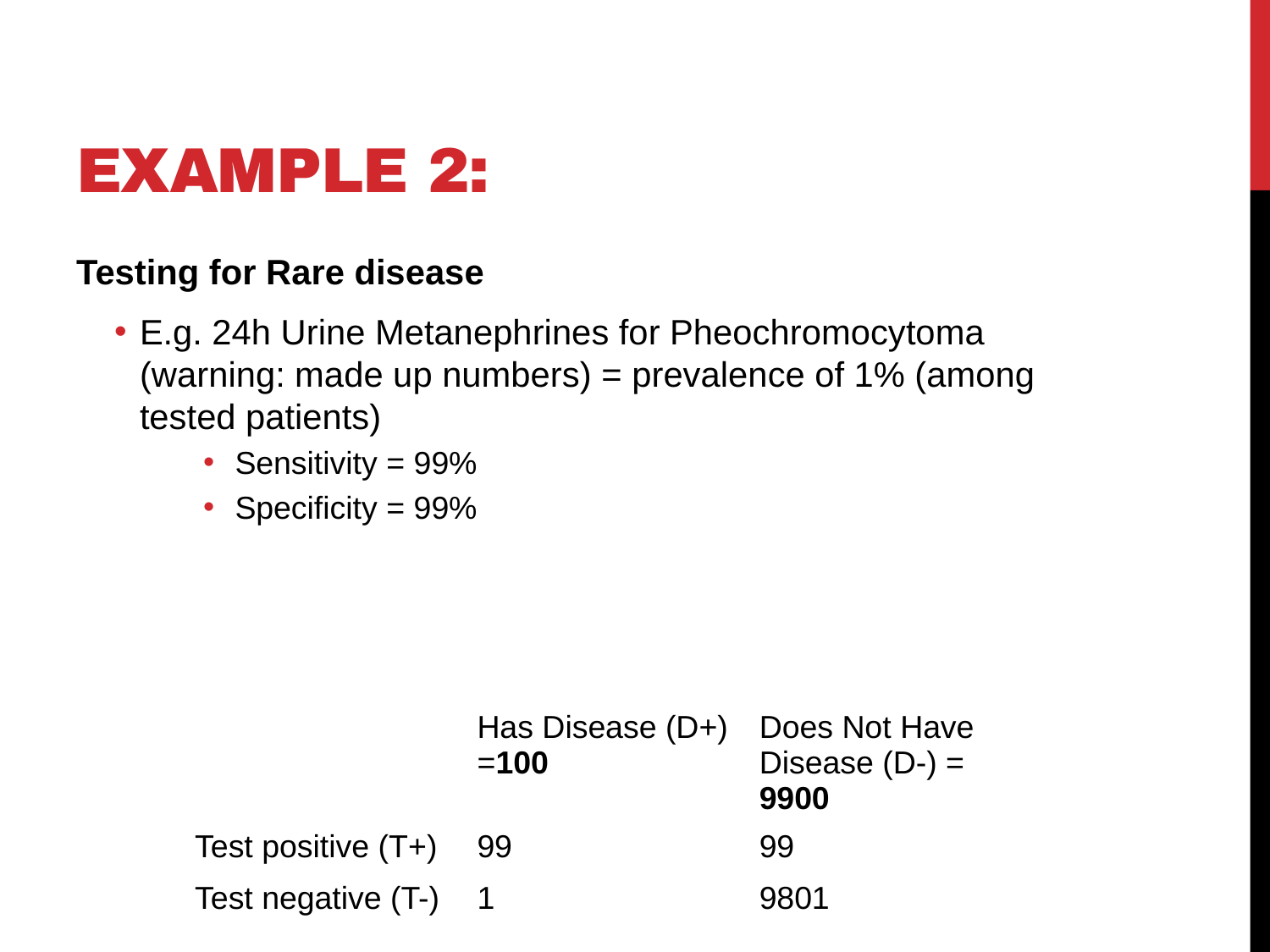

# Example 2:
Testing for Rare disease
E.g. 24h Urine Metanephrines for Pheochromocytoma (warning: made up numbers) = prevalence of 1% (among tested patients)
Sensitivity = 99%
Specificity = 99%
|  | Has Disease (D+) =100 | Does Not Have Disease (D-) = 9900 |
| --- | --- | --- |
| Test positive (T+) | 99 | 99 |
| Test negative (T-) | 1 | 9801 |